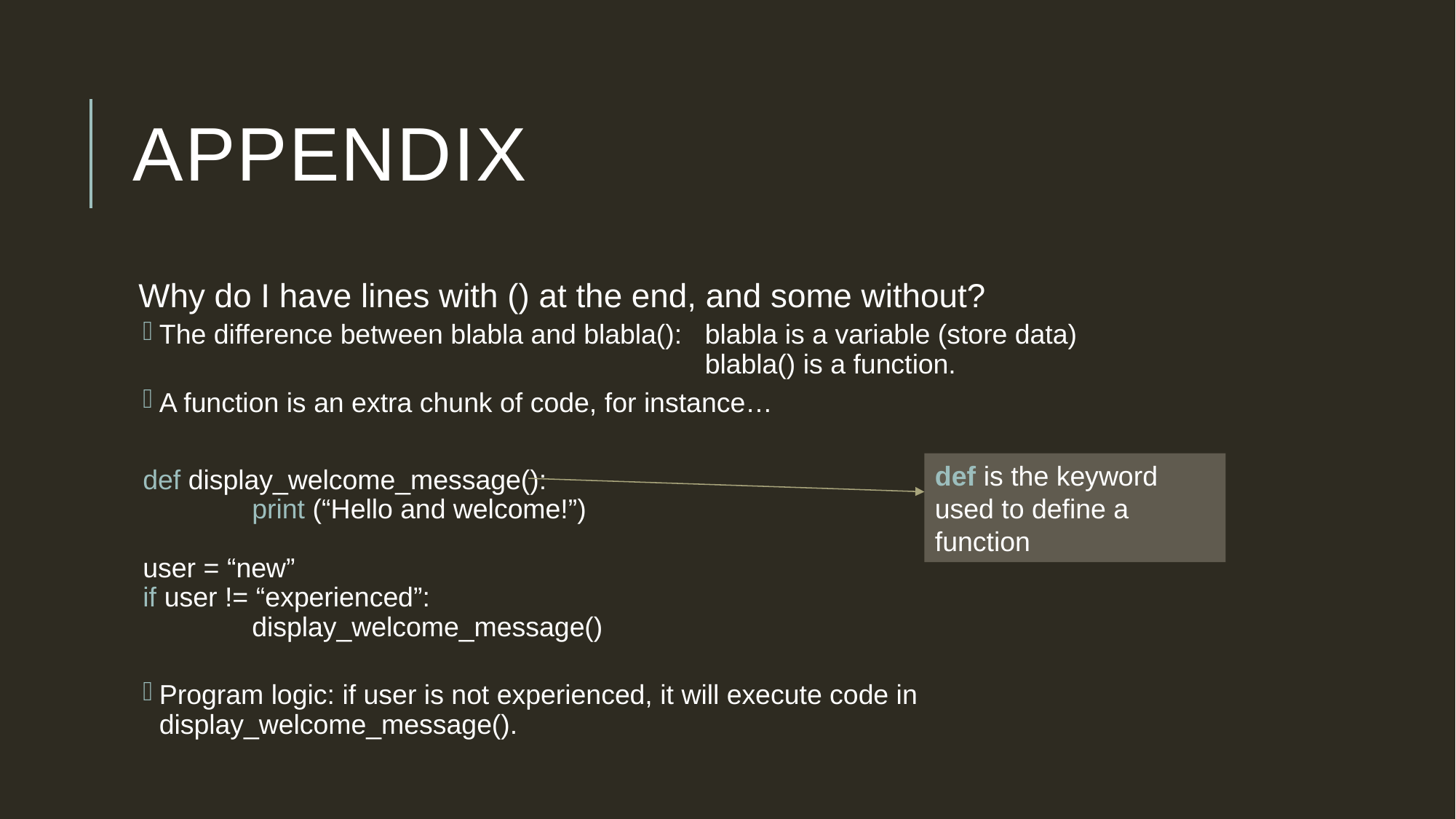

# Appendix
Why do I have lines with () at the end, and some without?
The difference between blabla and blabla():	blabla is a variable (store data)							blabla() is a function.
A function is an extra chunk of code, for instance…

def display_welcome_message():
	print (“Hello and welcome!”)
user = “new”
if user != “experienced”:
	display_welcome_message()
Program logic: if user is not experienced, it will execute code in display_welcome_message().
def is the keyword used to define a function